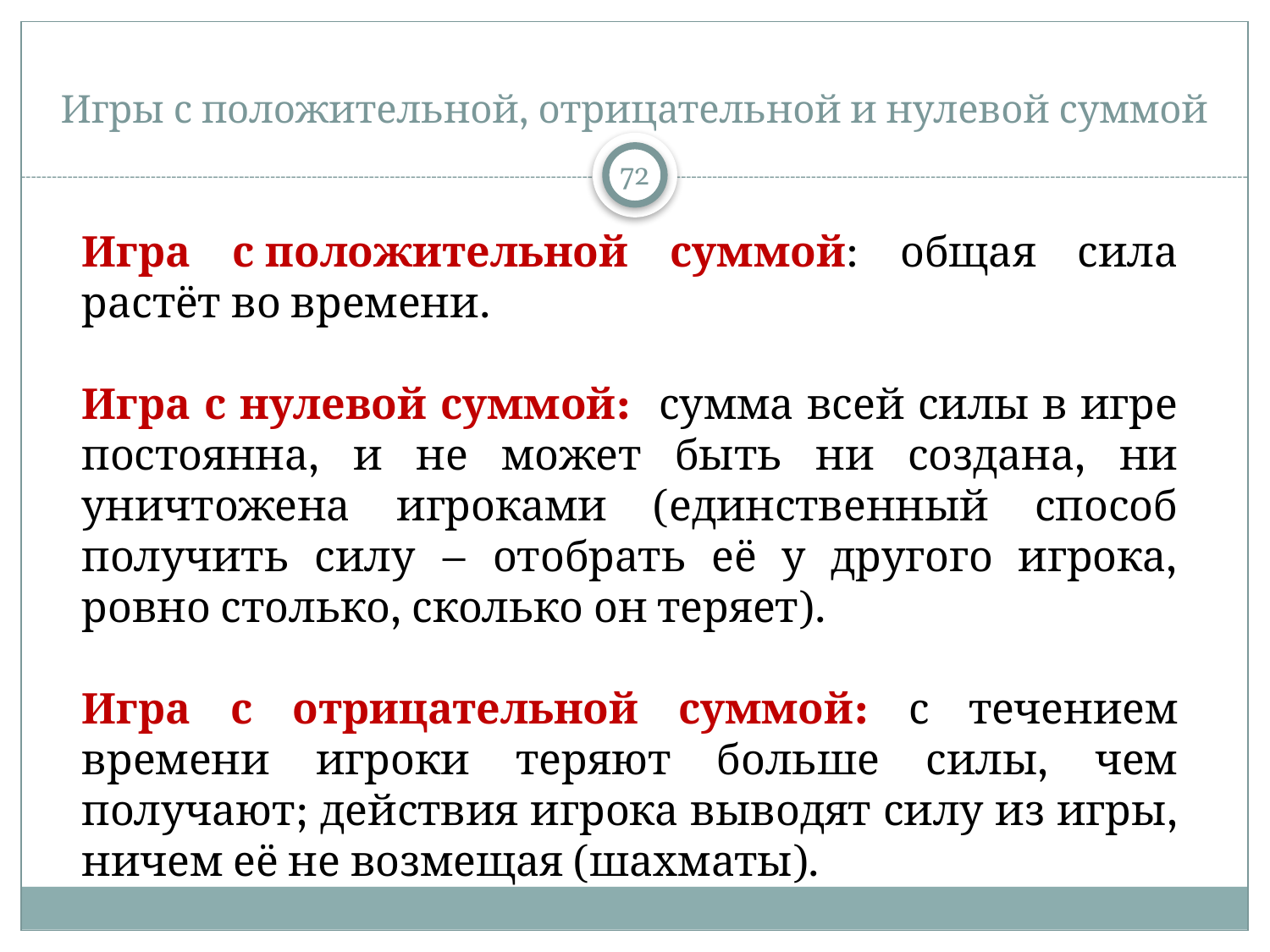

# Игры с положительной, отрицательной и нулевой суммой
72
Игра с положительной суммой: общая сила растёт во времени.

Игра с нулевой суммой:  сумма всей силы в игре постоянна, и не может быть ни создана, ни уничтожена игроками (единственный способ получить силу – отобрать её у другого игрока, ровно столько, сколько он теряет).

Игра с отрицательной суммой: с течением времени игроки теряют больше силы, чем получают; действия игрока выводят силу из игры, ничем её не возмещая (шахматы).